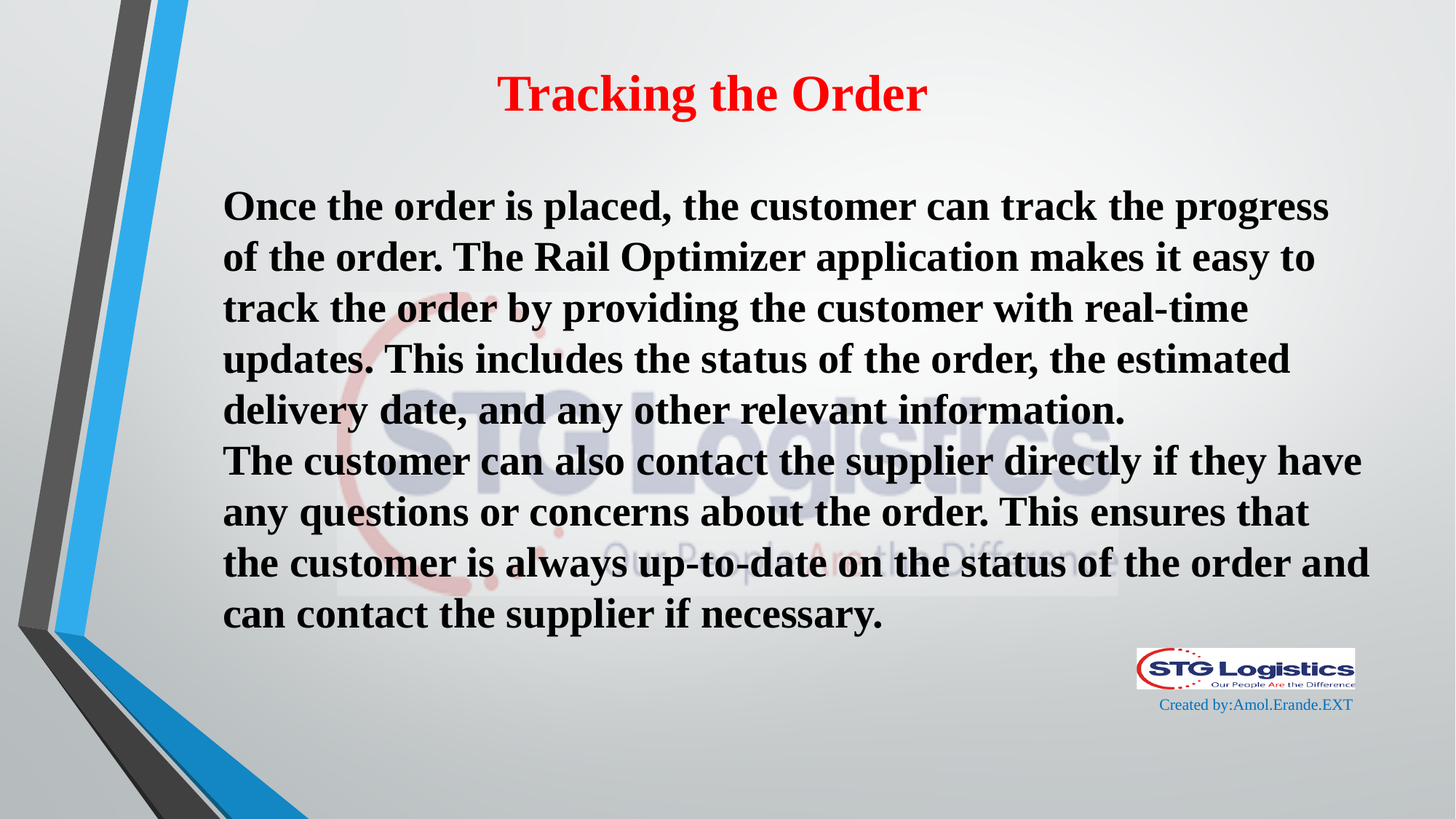

# Tracking the Order

Once the order is placed, the customer can track the progress of the order. The Rail Optimizer application makes it easy to track the order by providing the customer with real-time updates. This includes the status of the order, the estimated delivery date, and any other relevant information.
The customer can also contact the supplier directly if they have any questions or concerns about the order. This ensures that the customer is always up-to-date on the status of the order and can contact the supplier if necessary.